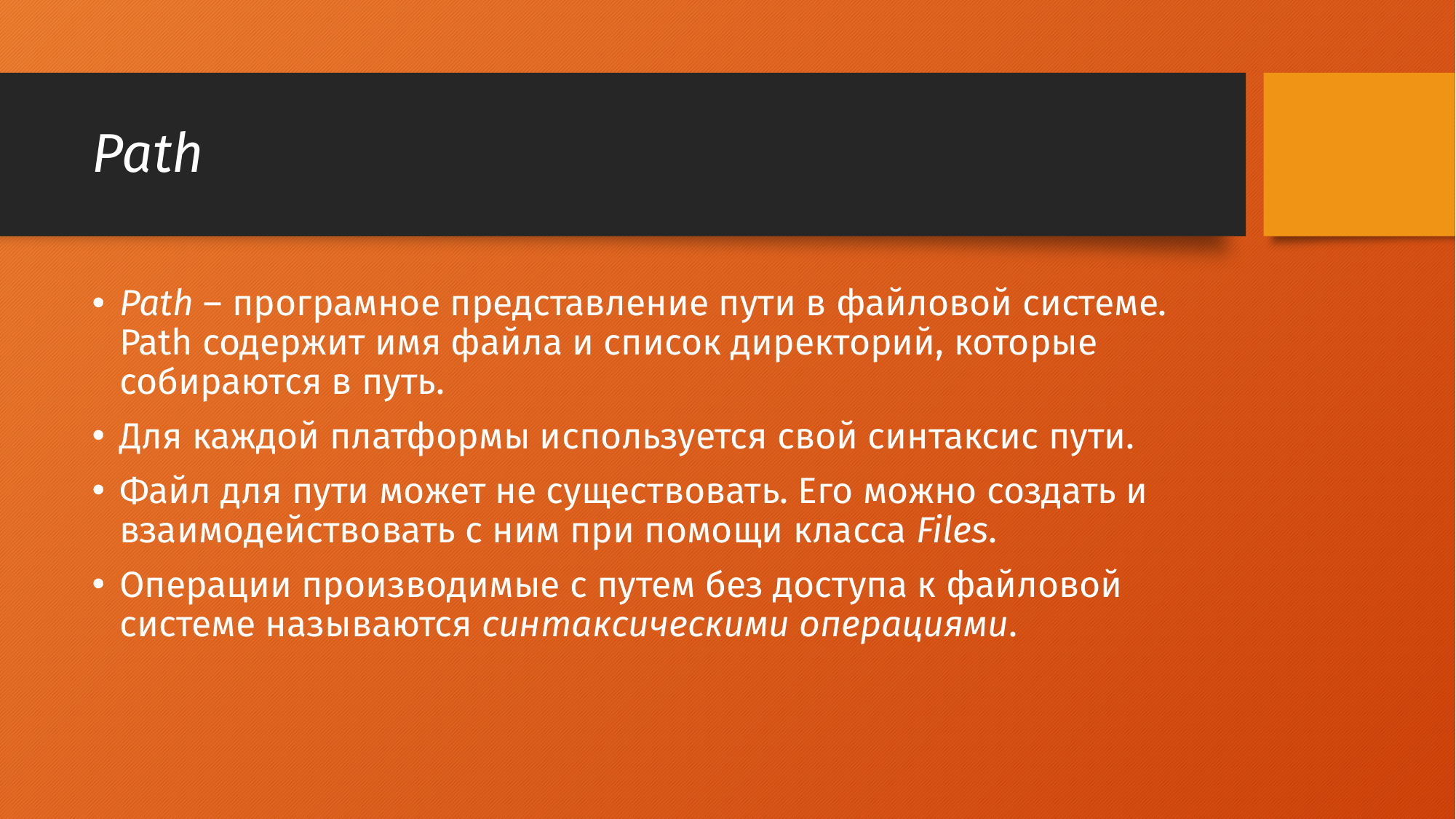

# Path
Path – програмное представление пути в файловой системе. Path содержит имя файла и список директорий, которые собираются в путь.
Для каждой платформы используется свой синтаксис пути.
Файл для пути может не существовать. Его можно создать и взаимодействовать с ним при помощи класса Files.
Операции производимые с путем без доступа к файловой системе называются синтаксическими операциями.